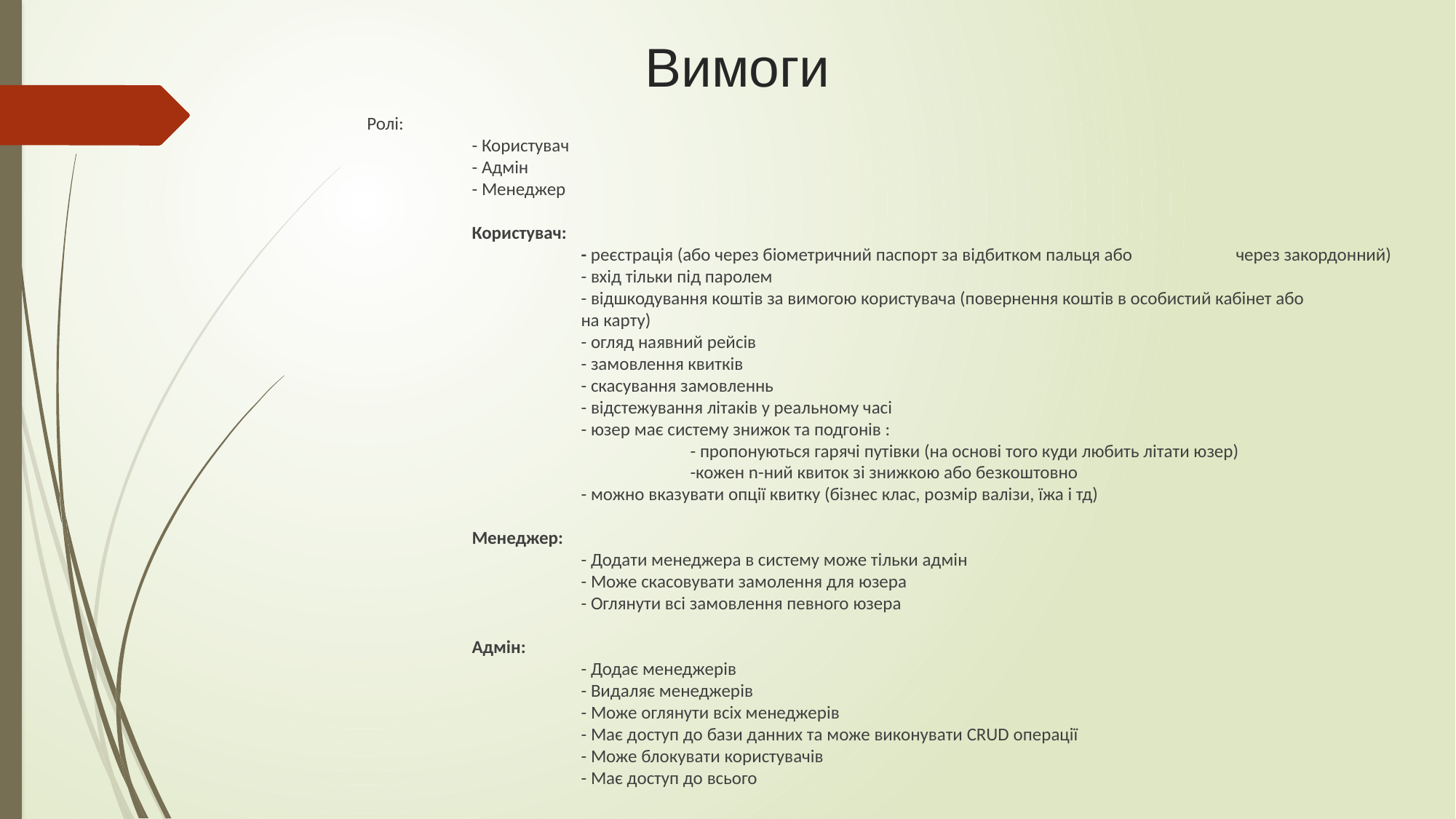

Вимоги
 Ролі:
	- Користувач
	- Адмін
	- Менеджер

	Користувач:
		- реєстрація (або через біометричний паспорт за відбитком пальця або 	через закордонний)
		- вхід тільки під паролем
		- відшкодування коштів за вимогою користувача (повернення коштів в особистий кабінет або 			на карту)
    		- огляд наявний рейсів
		- замовлення квитків
		- скасування замовленнь
		- відстежування літаків у реальному часі
		- юзер має систему знижок та подгонів :
			- пропонуються гарячі путівки (на основі того куди любить літати юзер)
			-кожен n-ний квиток зі знижкою або безкоштовно
		- можно вказувати опції квитку (бізнес клас, розмір валізи, їжа і тд)

	Менеджер:
		- Додати менеджера в систему може тільки адмін
		- Може скасовувати замолення для юзера
		- Оглянути всі замовлення певного юзера

	Адмін:
		- Додає менеджерів
		- Видаляє менеджерів
		- Може оглянути всіх менеджерів
		- Має доступ до бази данних та може виконувати CRUD операції
		- Може блокувати користувачів
		- Має доступ до всього